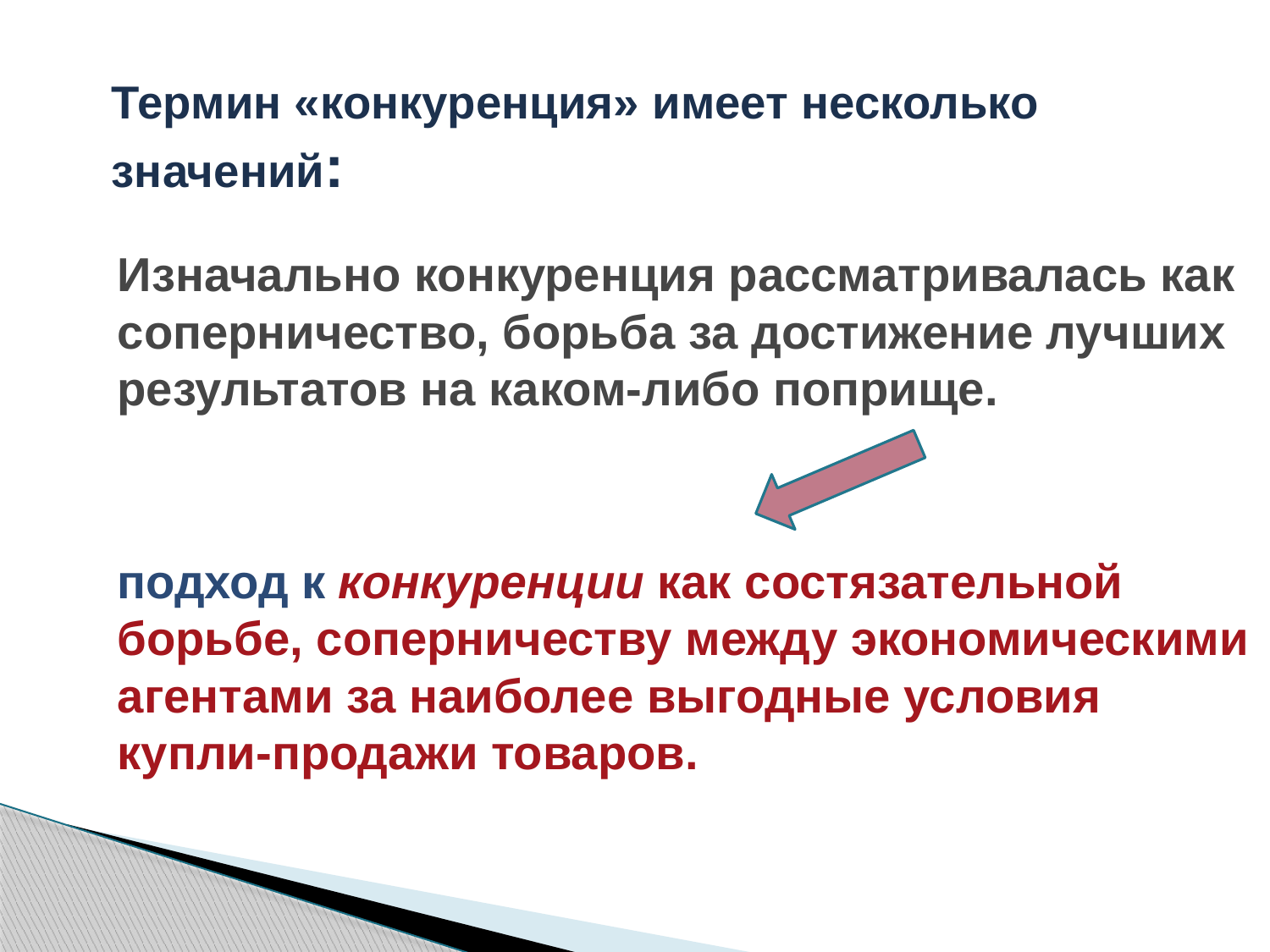

# Термин «конкуренция» имеет несколько значений:
Изначально конкуренция рассматривалась как соперничество, борьба за достижение лучших результатов на каком-либо поприще.

подход к конкуренции как состязательной борьбе, соперничеству между экономическими агентами за наиболее выгодные условия купли-продажи товаров.